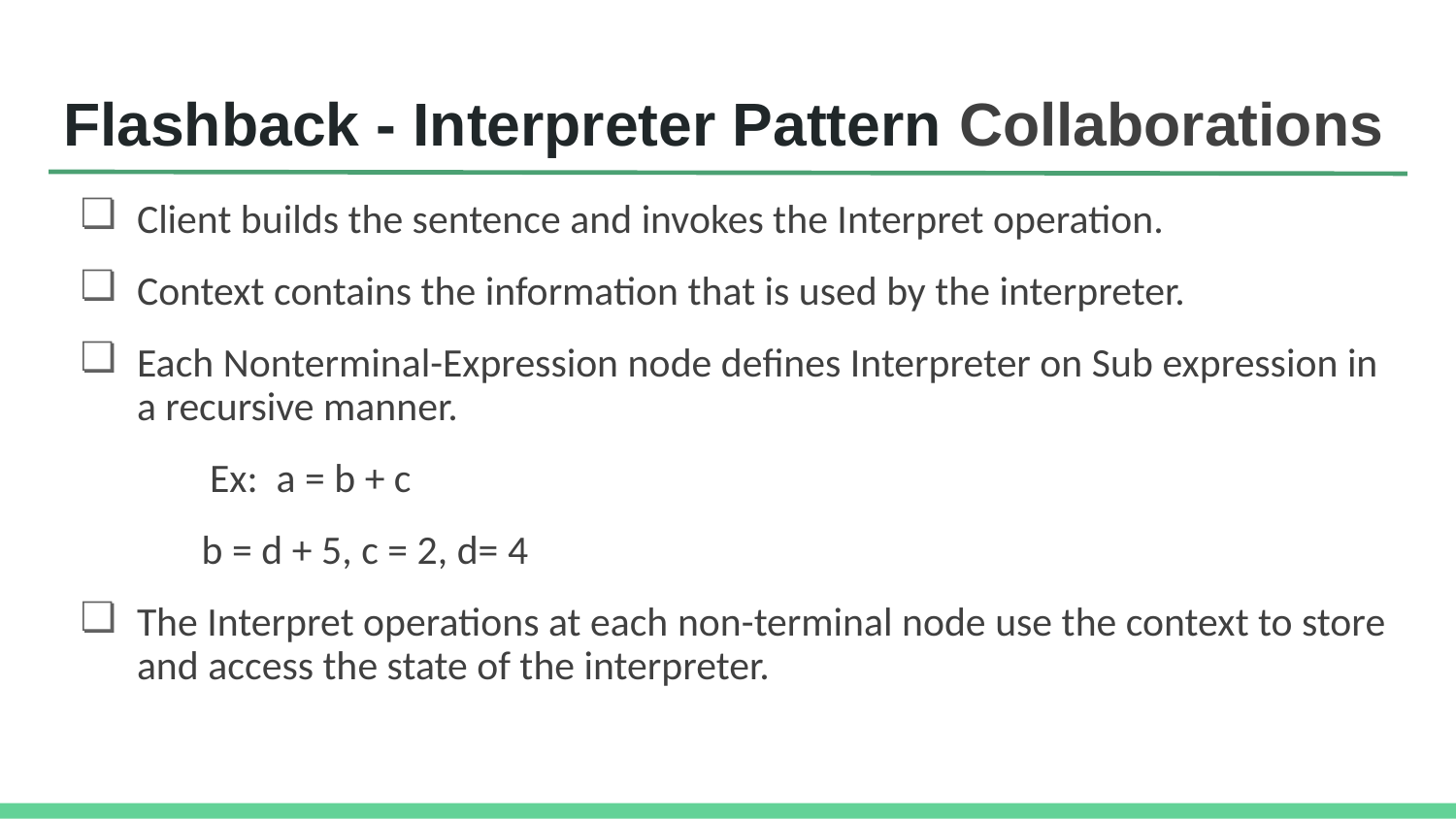

# Flashback - Interpreter Pattern Collaborations
Client builds the sentence and invokes the Interpret operation.
Context contains the information that is used by the interpreter.
Each Nonterminal-Expression node defines Interpreter on Sub expression in a recursive manner.
	Ex:  a = b + c
       b = d + 5, c = 2, d= 4
The Interpret operations at each non-terminal node use the context to store and access the state of the interpreter.